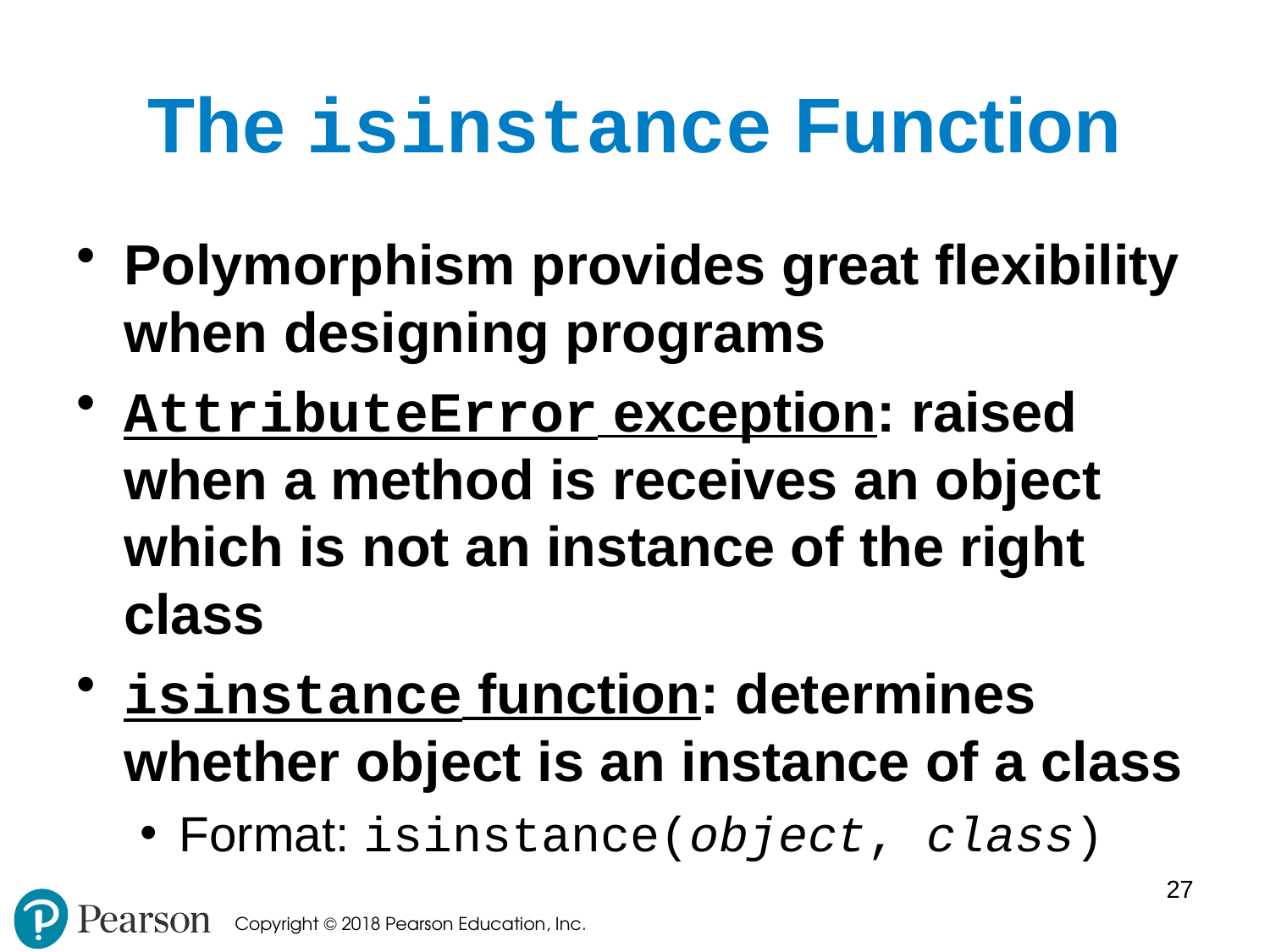

# The isinstance Function
Polymorphism provides great flexibility when designing programs
AttributeError exception: raised when a method is receives an object which is not an instance of the right class
isinstance function: determines whether object is an instance of a class
Format: isinstance(object, class)

27